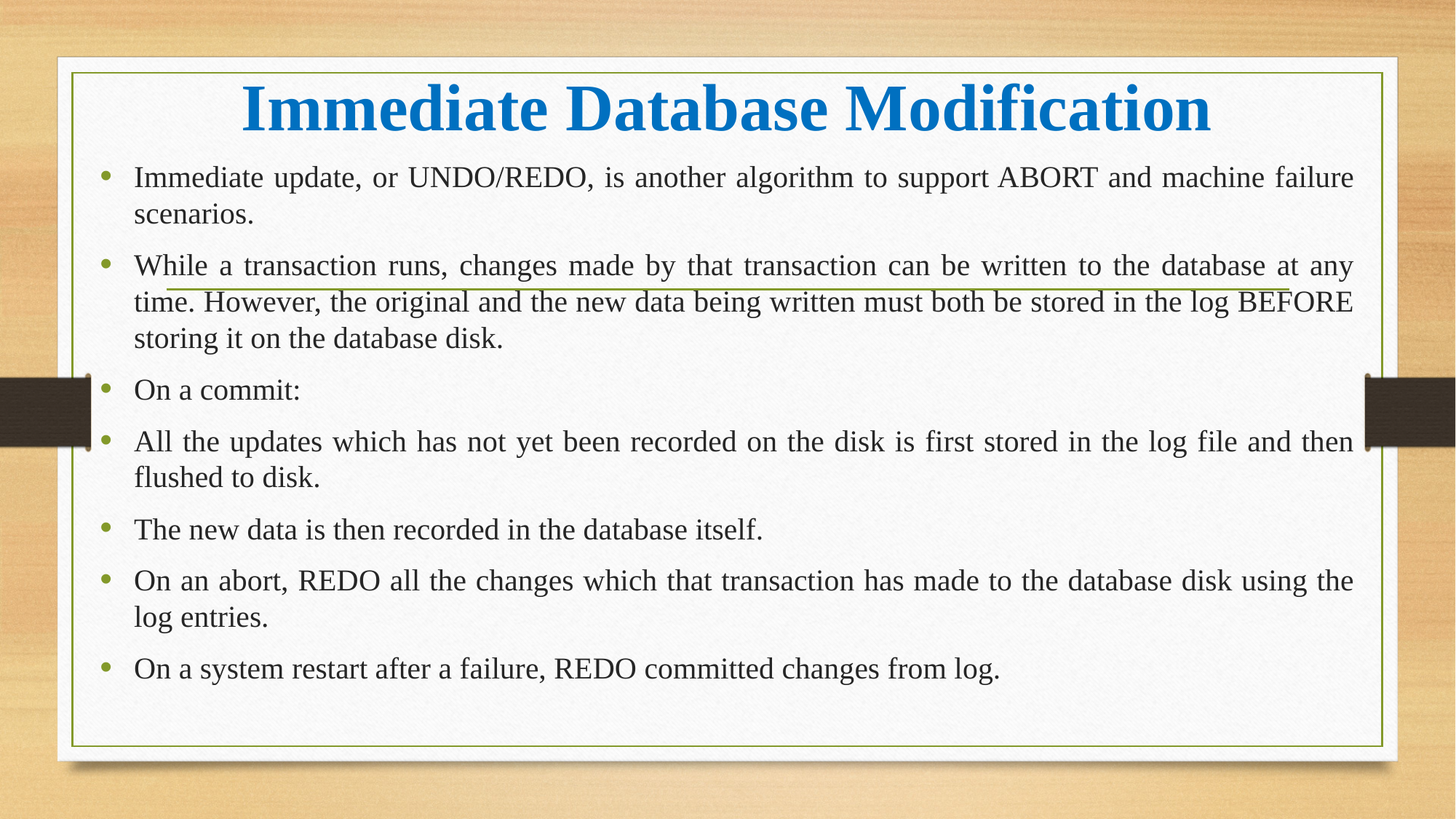

# Immediate Database Modification
Immediate update, or UNDO/REDO, is another algorithm to support ABORT and machine failure scenarios.
While a transaction runs, changes made by that transaction can be written to the database at any time. However, the original and the new data being written must both be stored in the log BEFORE storing it on the database disk.
On a commit:
All the updates which has not yet been recorded on the disk is first stored in the log file and then flushed to disk.
The new data is then recorded in the database itself.
On an abort, REDO all the changes which that transaction has made to the database disk using the log entries.
On a system restart after a failure, REDO committed changes from log.